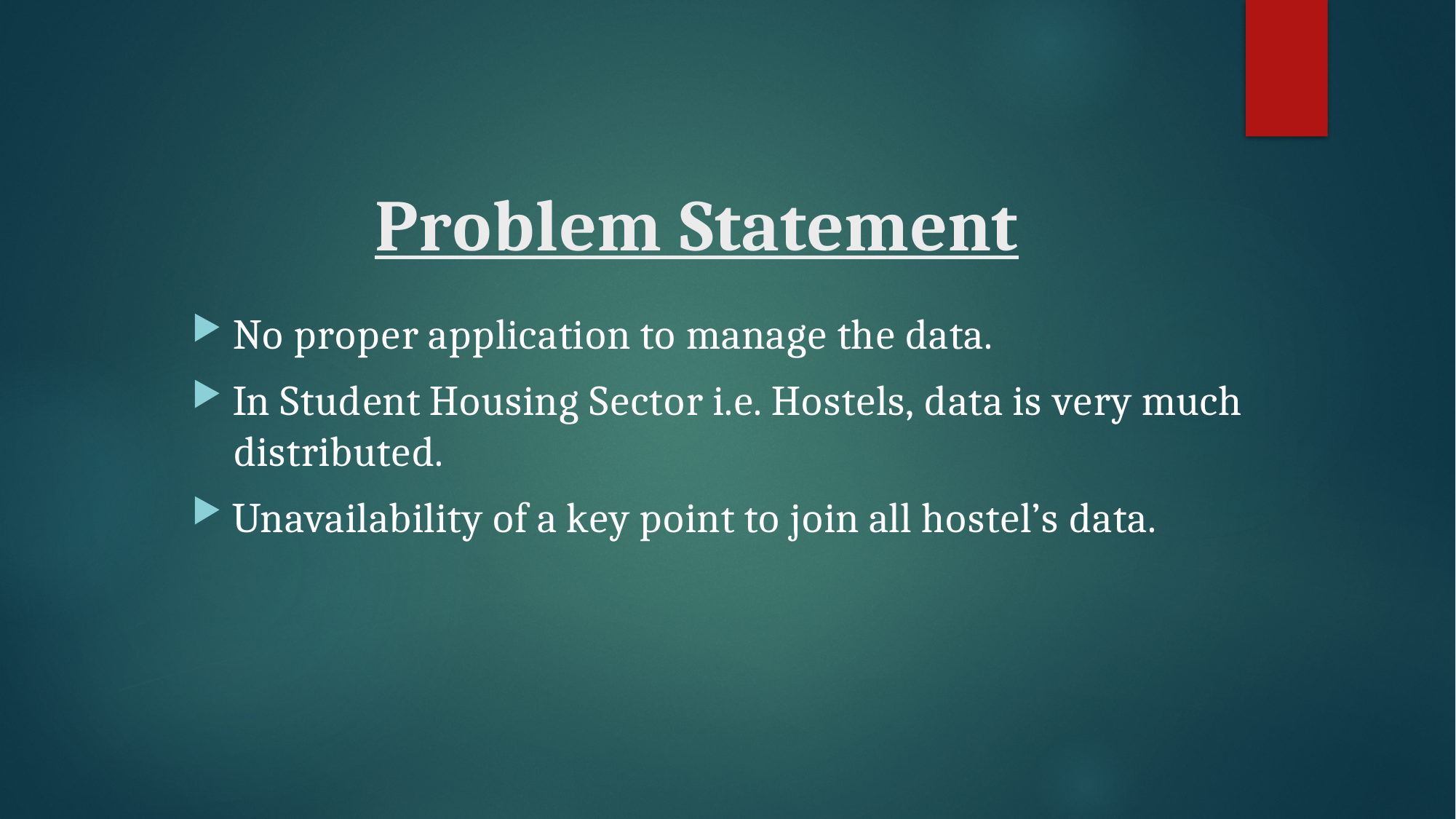

# Problem Statement
No proper application to manage the data.
In Student Housing Sector i.e. Hostels, data is very much distributed.
Unavailability of a key point to join all hostel’s data.